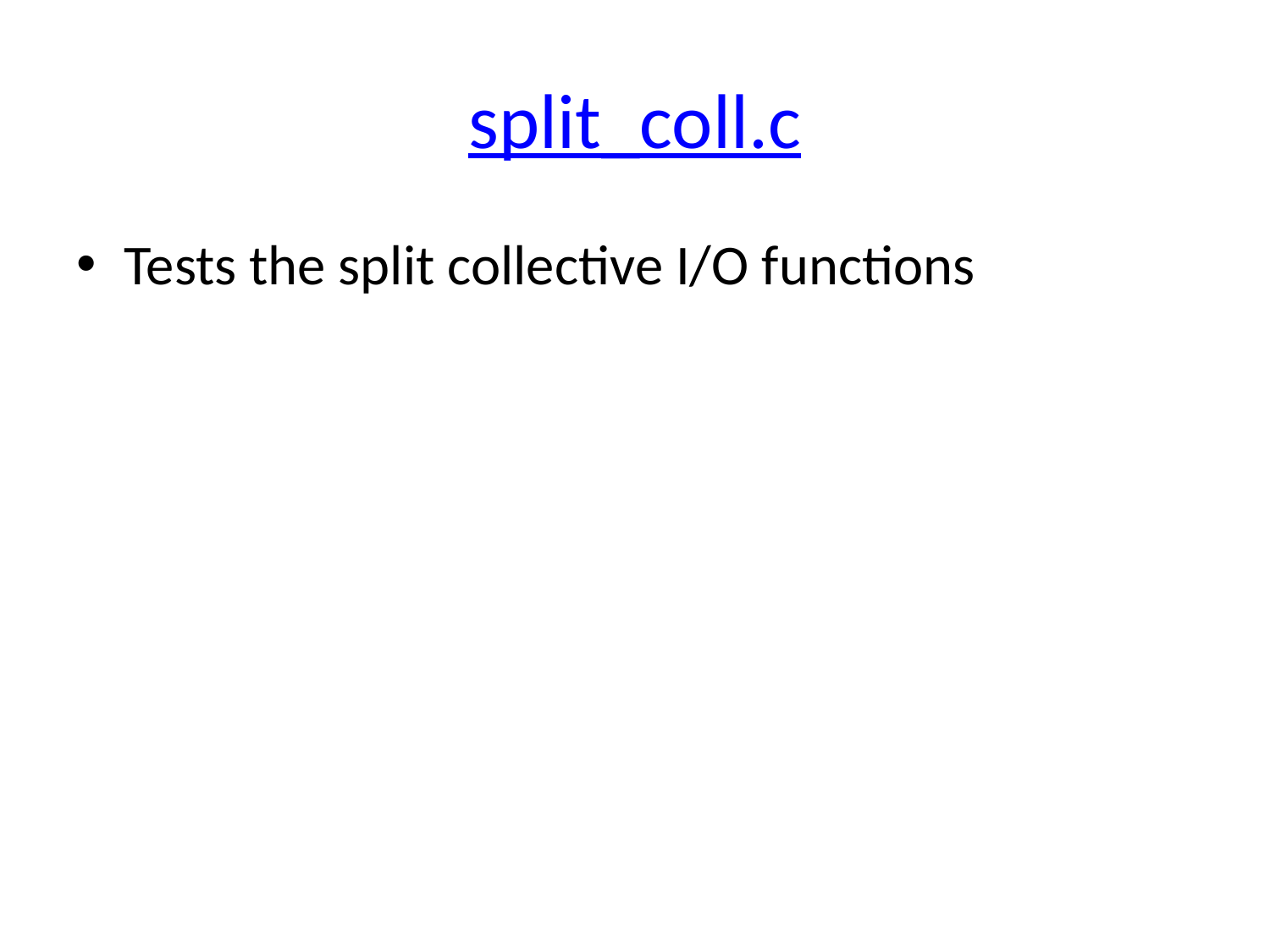

# split_coll.c
Tests the split collective I/O functions